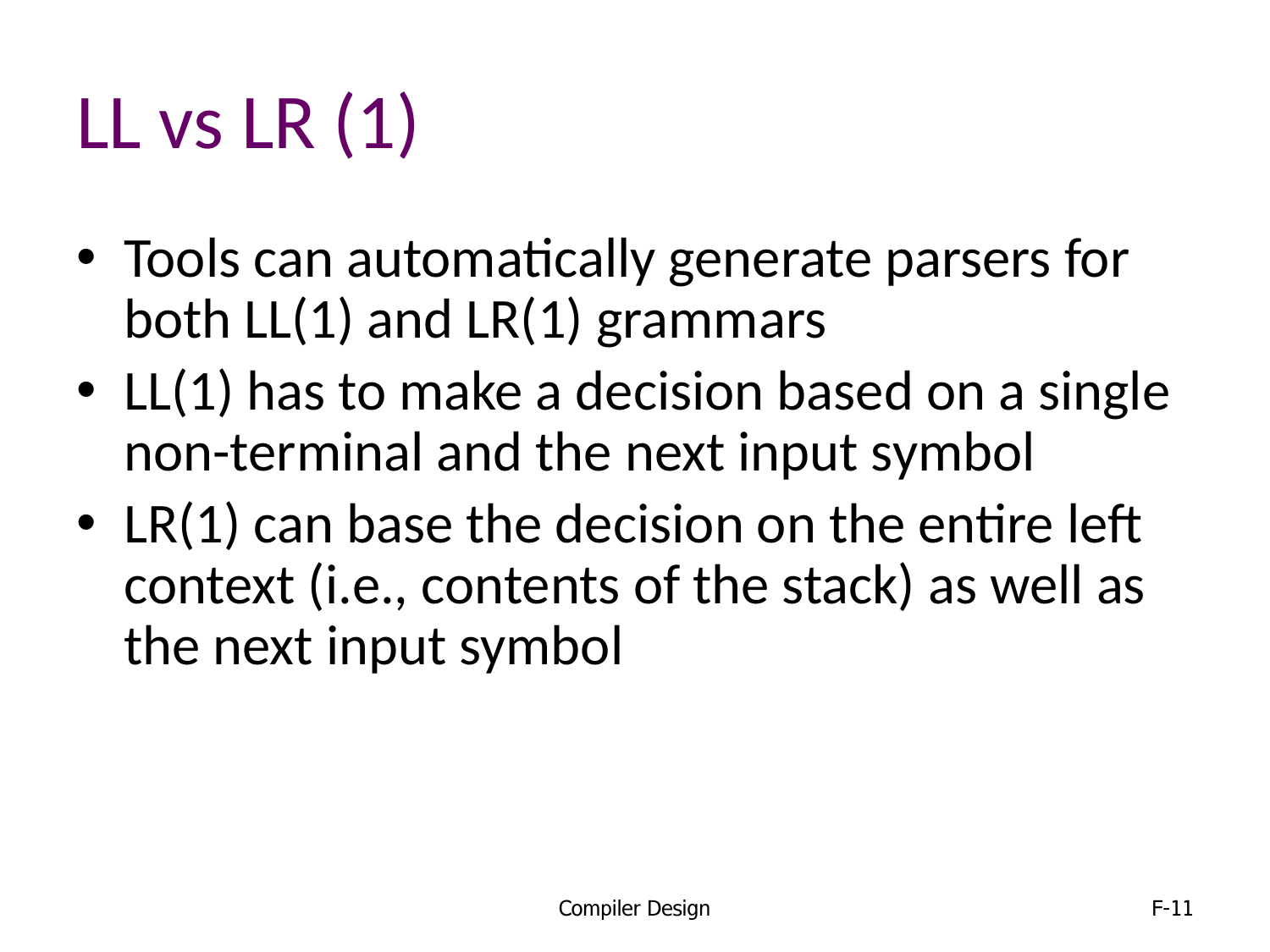

# LL vs LR (1)
Tools can automatically generate parsers for both LL(1) and LR(1) grammars
LL(1) has to make a decision based on a single non-terminal and the next input symbol
LR(1) can base the decision on the entire left context (i.e., contents of the stack) as well as the next input symbol
Compiler Design
F-11